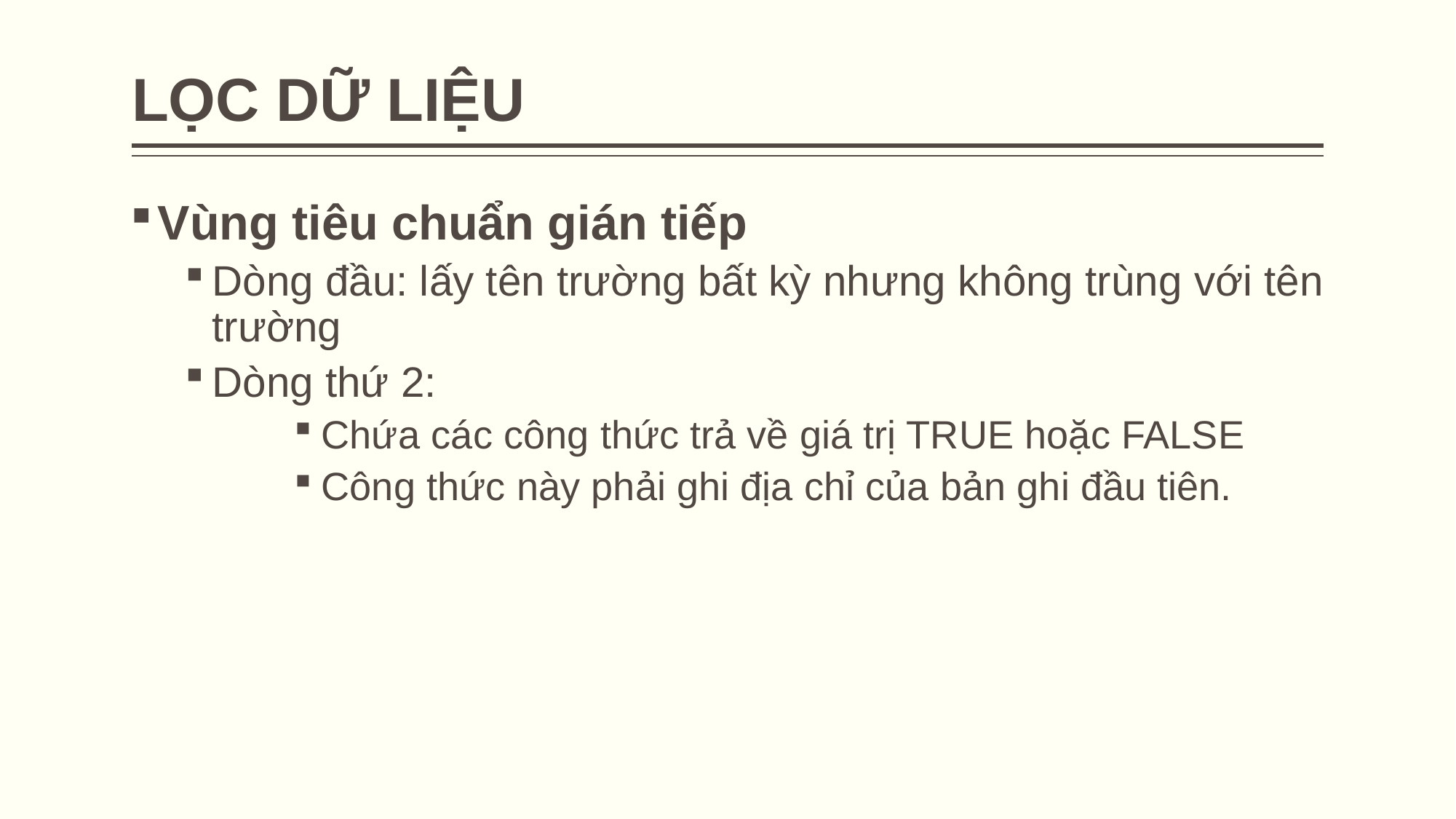

# LỌC DỮ LIỆU
Vùng tiêu chuẩn gián tiếp
Dòng đầu: lấy tên trường bất kỳ nhưng không trùng với tên trường
Dòng thứ 2:
Chứa các công thức trả về giá trị TRUE hoặc FALSE
Công thức này phải ghi địa chỉ của bản ghi đầu tiên.